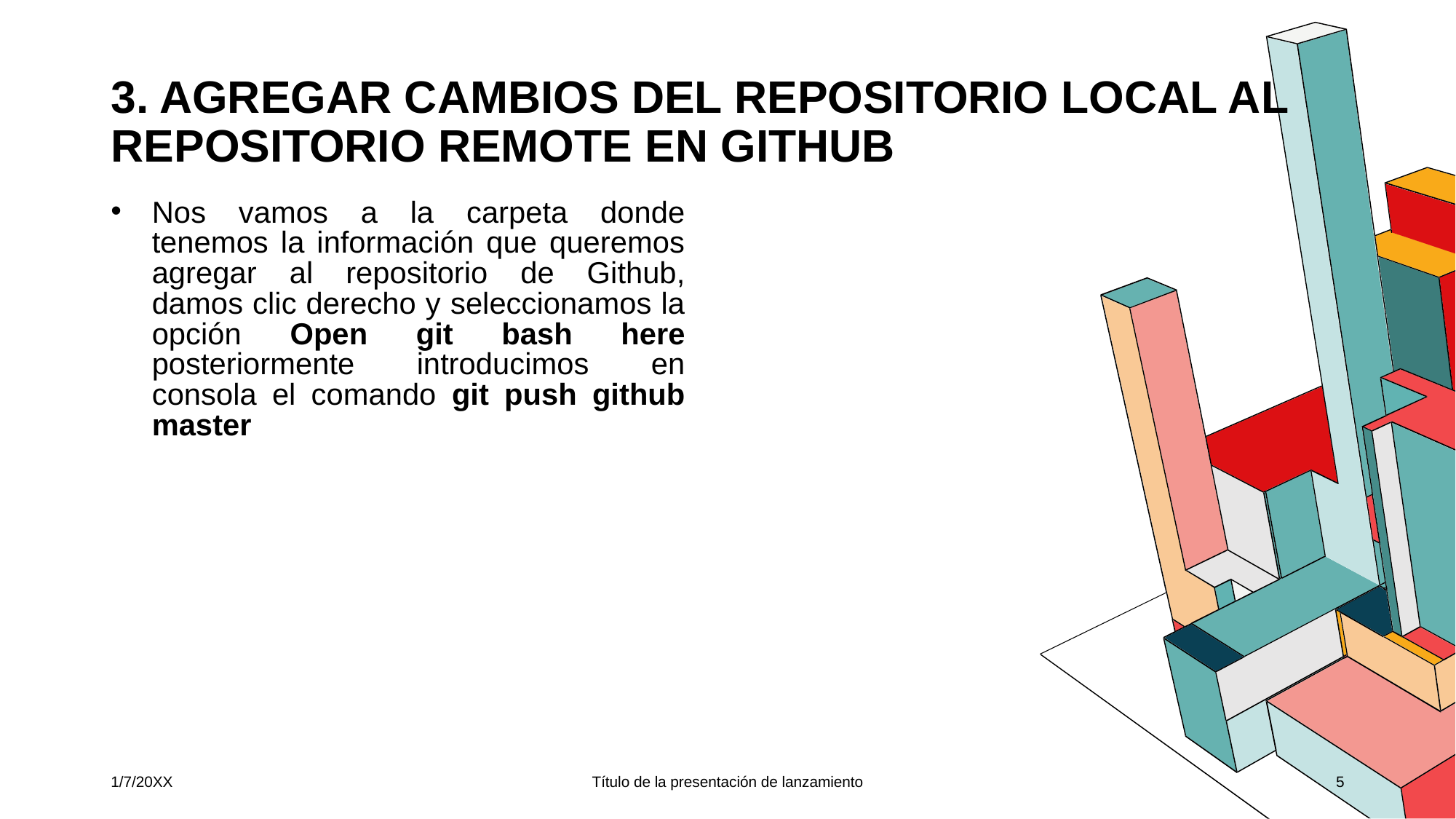

# 3. Agregar cambios del repositorio local al repositorio remote en github
Nos vamos a la carpeta donde tenemos la información que queremos agregar al repositorio de Github, damos clic derecho y seleccionamos la opción Open git bash here posteriormente introducimos en consola el comando git push github master

1/7/20XX
Título de la presentación de lanzamiento
5